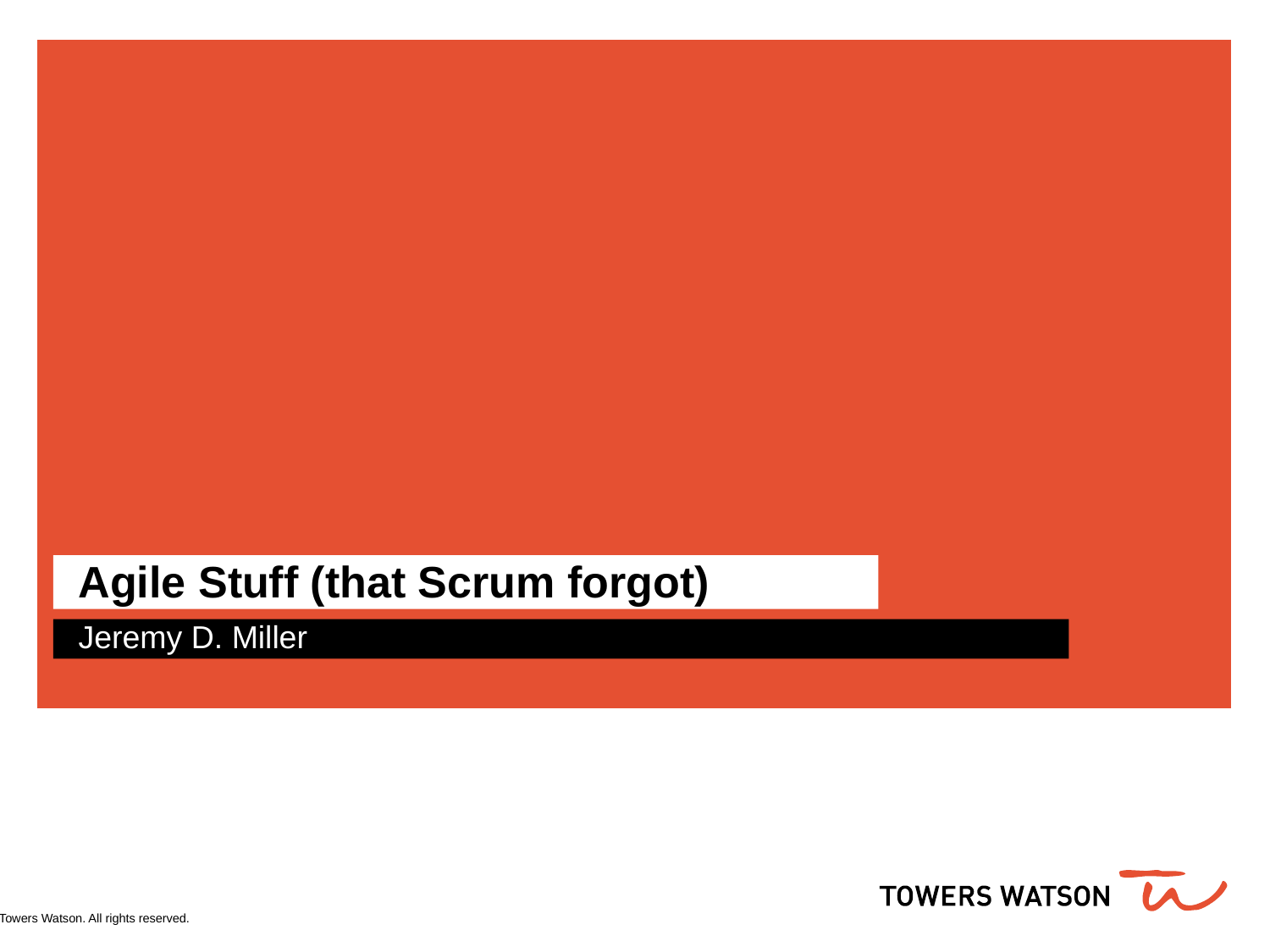

# Agile Stuff (that Scrum forgot)
Jeremy D. Miller